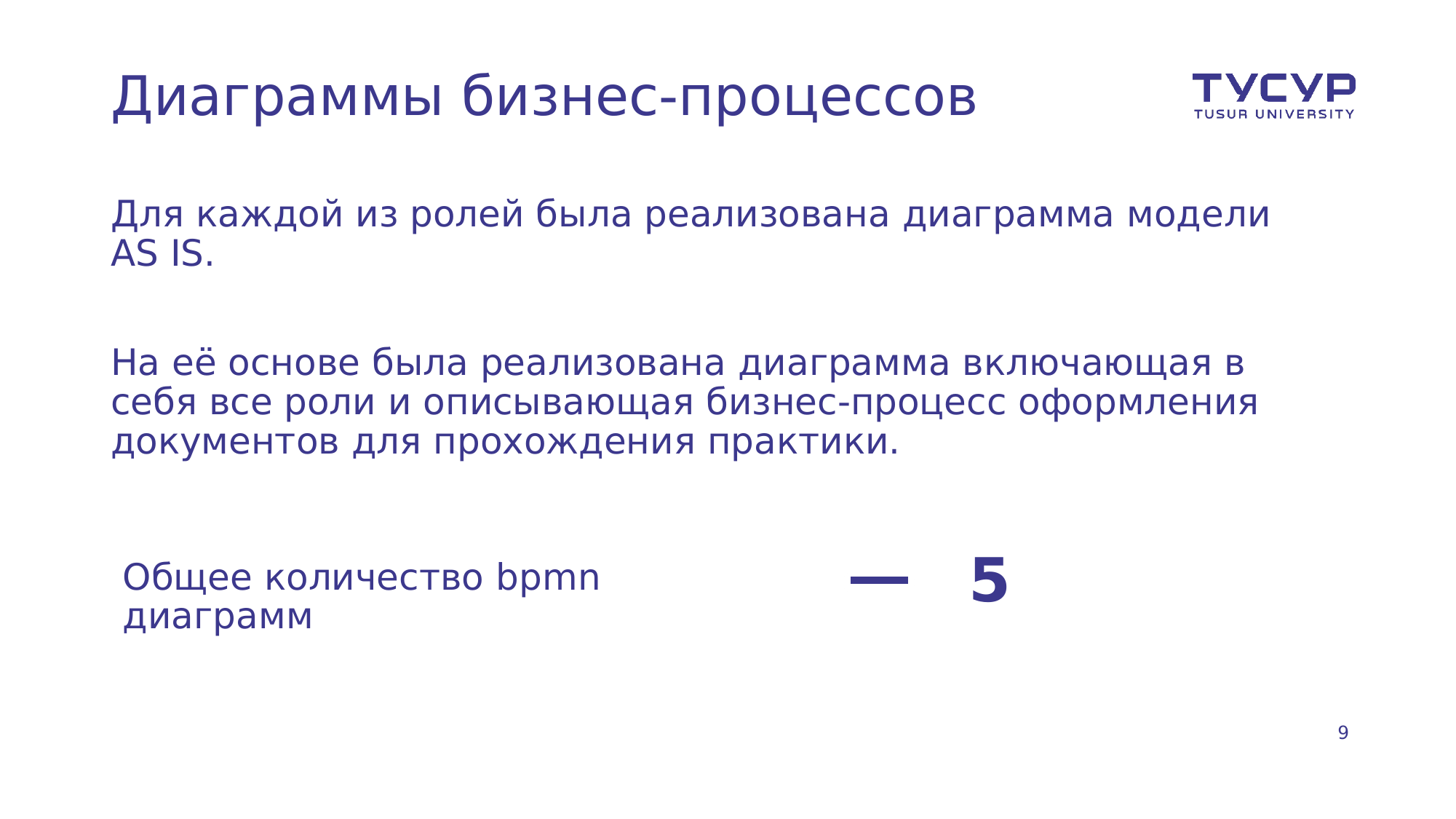

# Диаграммы бизнес-процессов
Для каждой из ролей была реализована диаграмма модели AS IS.

На её основе была реализована диаграмма включающая в себя все роли и описывающая бизнес-процесс оформления документов для прохождения практики.
5
Общее количество bpmn диаграмм

9